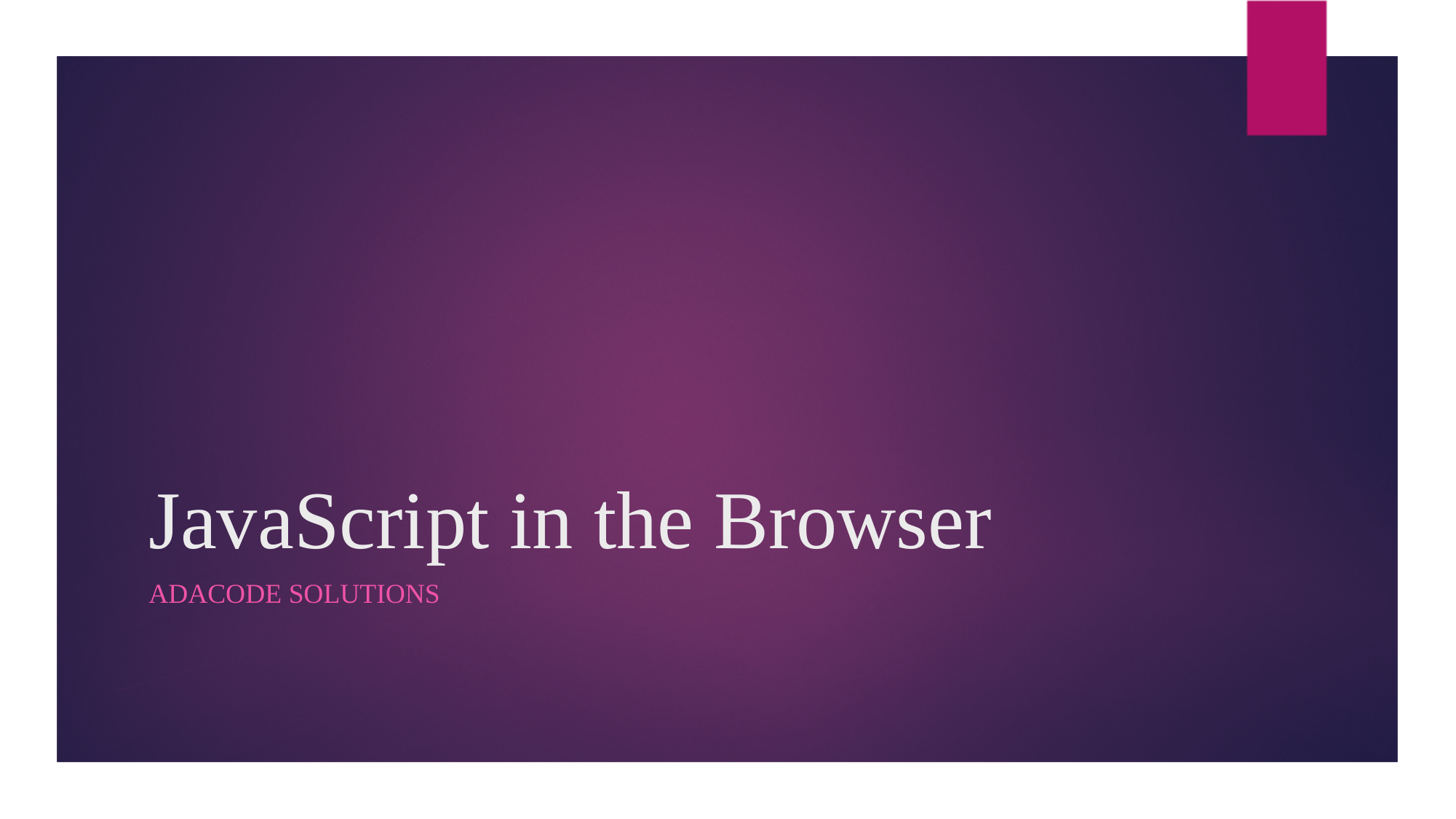

# JavaScript in the Browser
ADACODE SOLUTIONS